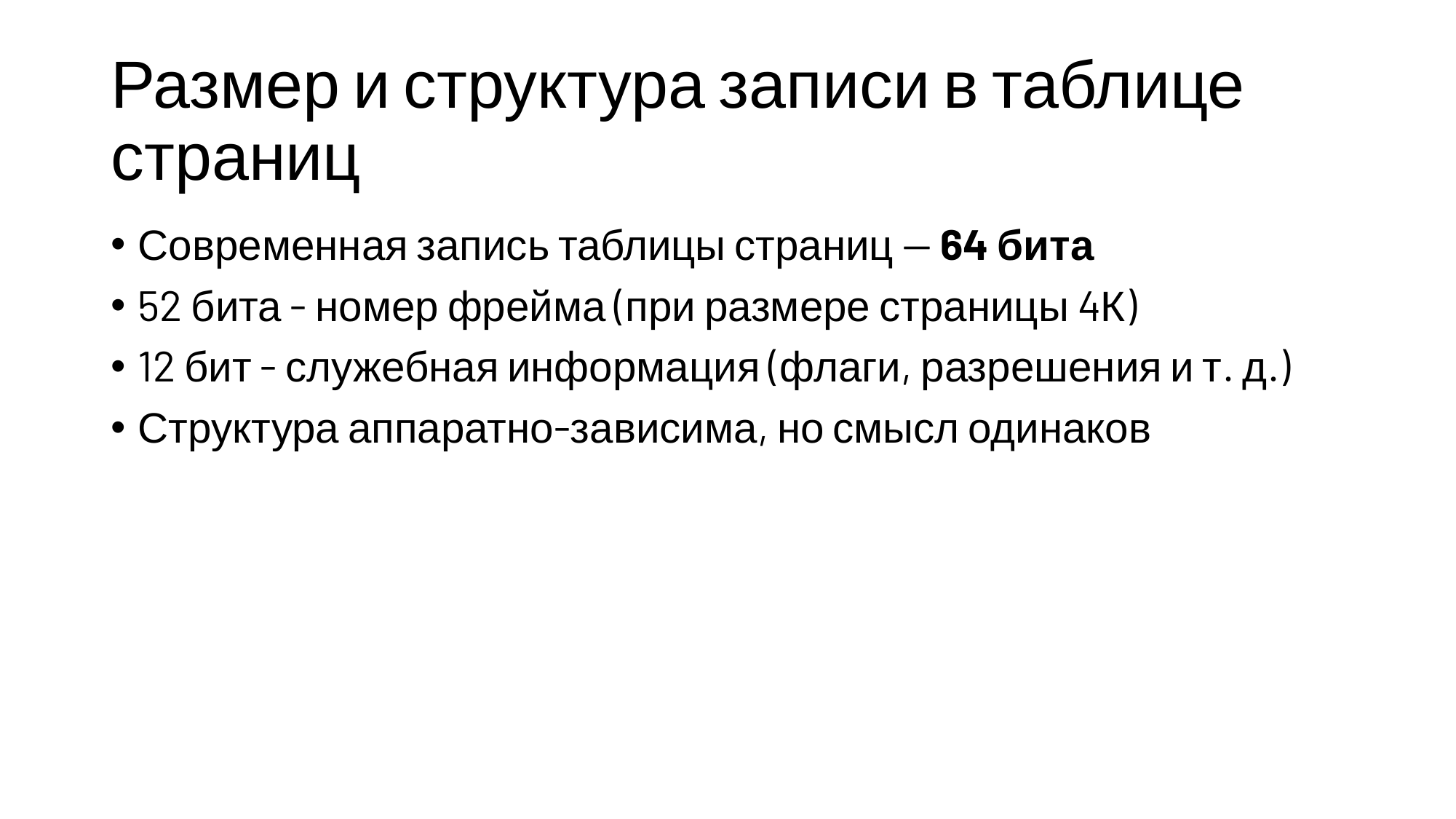

# Размер и структура записи в таблице страниц
Современная запись таблицы страниц — 64 бита
52 бита - номер фрейма (при размере страницы 4К)
12 бит - служебная информация (флаги, разрешения и т. д.)
Структура аппаратно-зависима, но смысл одинаков